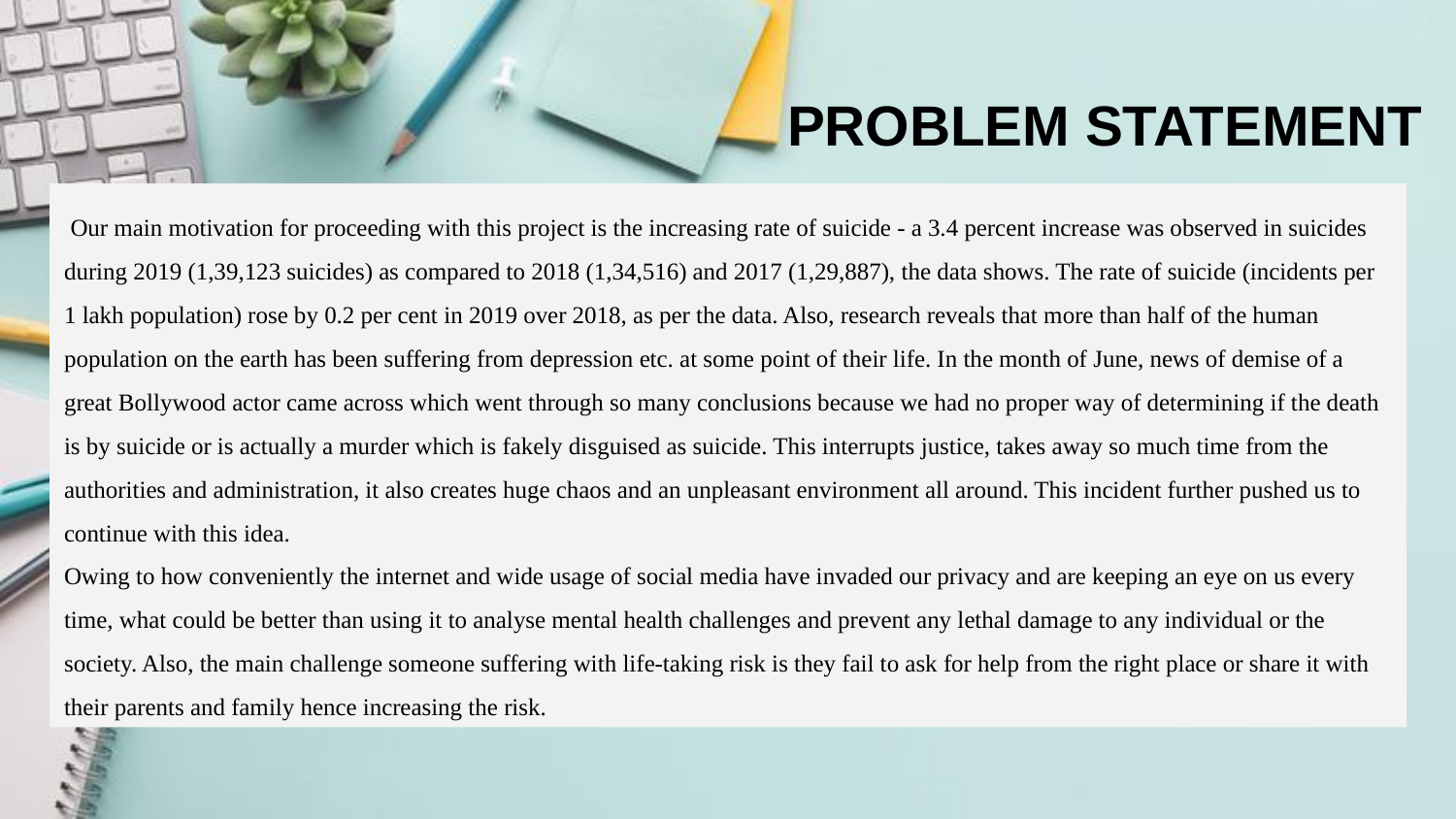

# PROBLEM STATEMENT
 Our main motivation for proceeding with this project is the increasing rate of suicide - a 3.4 percent increase was observed in suicides during 2019 (1,39,123 suicides) as compared to 2018 (1,34,516) and 2017 (1,29,887), the data shows. The rate of suicide (incidents per 1 lakh population) rose by 0.2 per cent in 2019 over 2018, as per the data. Also, research reveals that more than half of the human population on the earth has been suffering from depression etc. at some point of their life. In the month of June, news of demise of a great Bollywood actor came across which went through so many conclusions because we had no proper way of determining if the death is by suicide or is actually a murder which is fakely disguised as suicide. This interrupts justice, takes away so much time from the authorities and administration, it also creates huge chaos and an unpleasant environment all around. This incident further pushed us to continue with this idea.
Owing to how conveniently the internet and wide usage of social media have invaded our privacy and are keeping an eye on us every time, what could be better than using it to analyse mental health challenges and prevent any lethal damage to any individual or the society. Also, the main challenge someone suffering with life-taking risk is they fail to ask for help from the right place or share it with their parents and family hence increasing the risk.